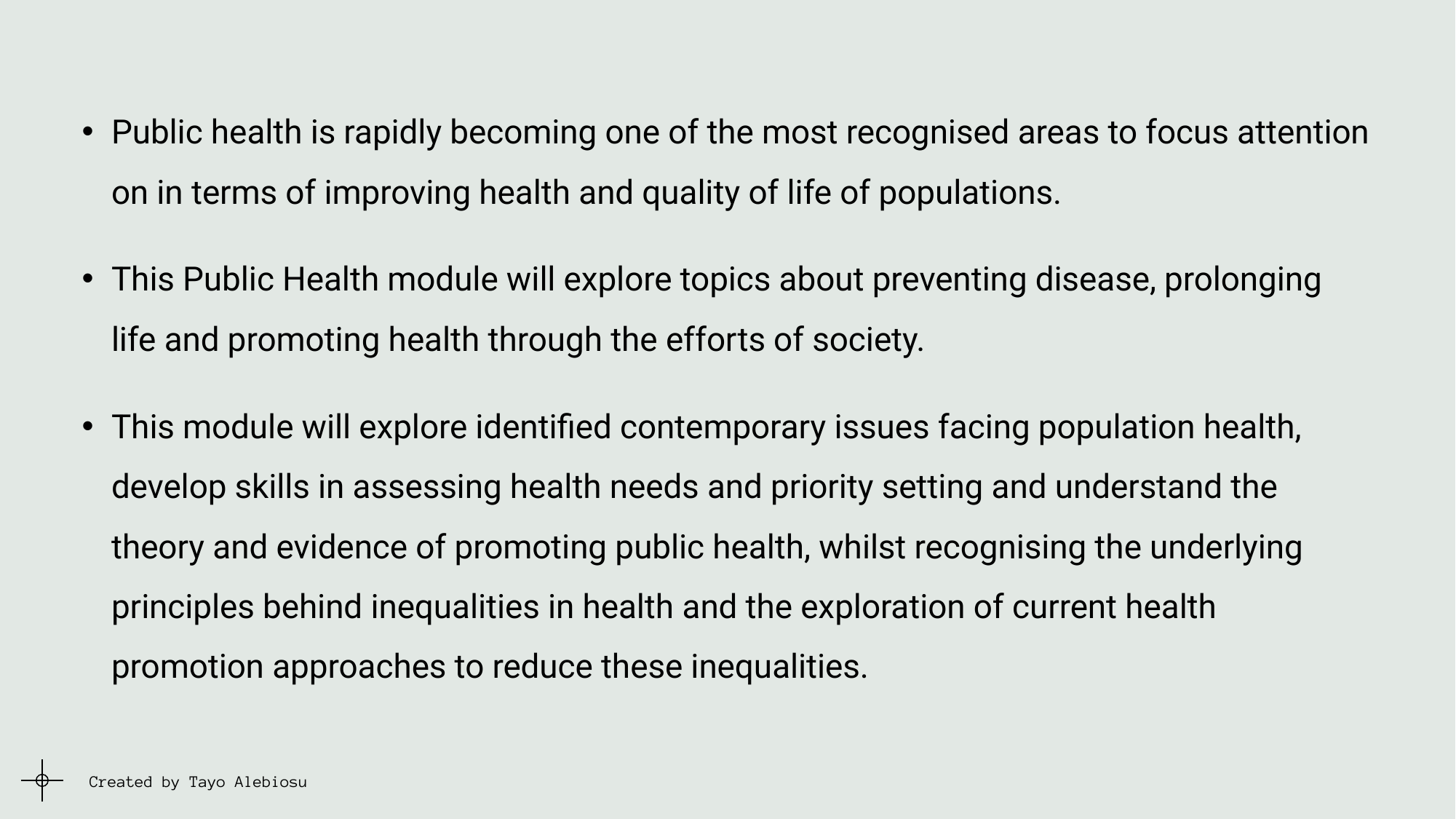

Public health is rapidly becoming one of the most recognised areas to focus attention on in terms of improving health and quality of life of populations.
This Public Health module will explore topics about preventing disease, prolonging life and promoting health through the efforts of society.
This module will explore identified contemporary issues facing population health, develop skills in assessing health needs and priority setting and understand the theory and evidence of promoting public health, whilst recognising the underlying principles behind inequalities in health and the exploration of current health promotion approaches to reduce these inequalities.

Created by Tayo Alebiosu